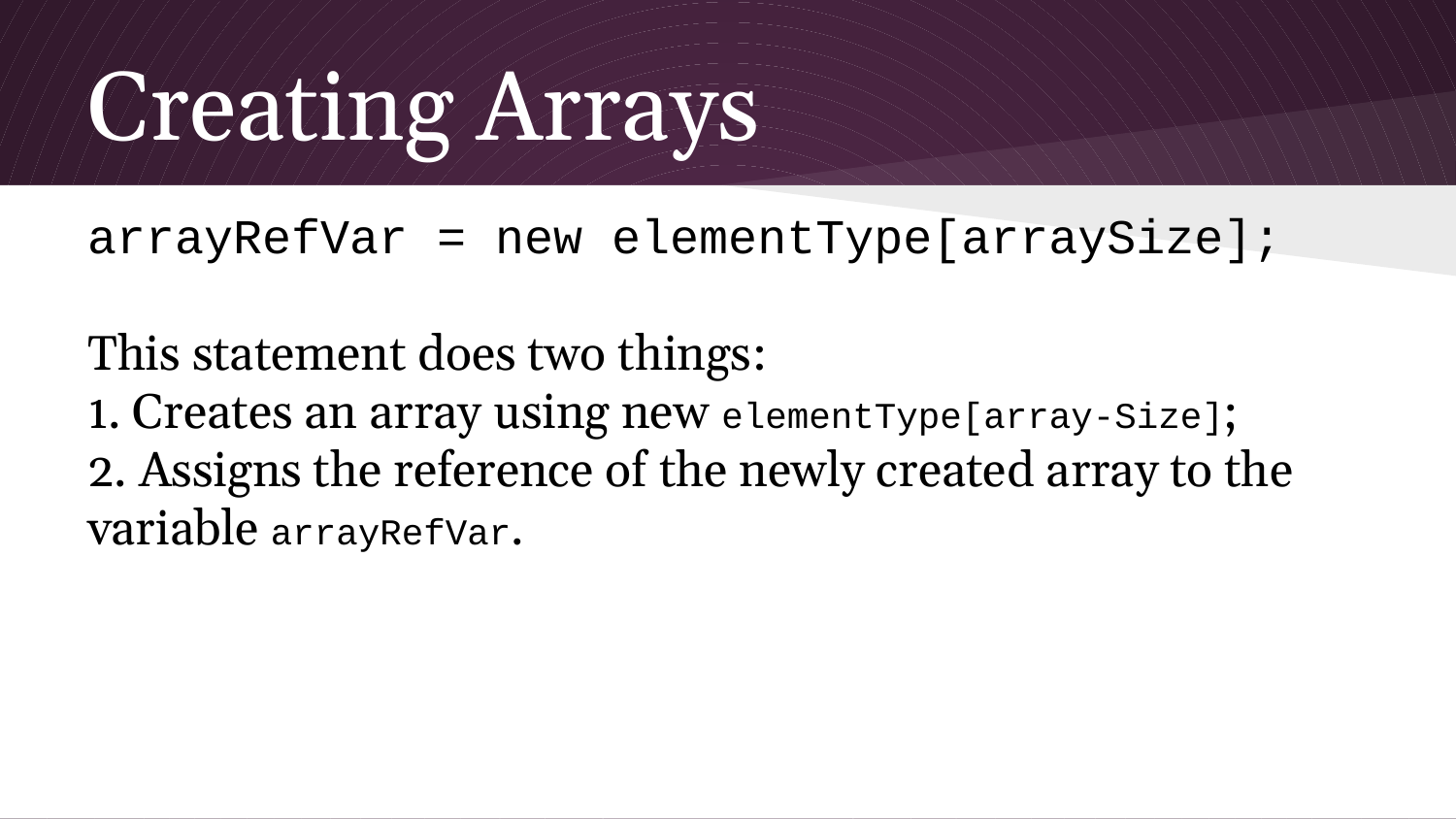

# Creating Arrays
arrayRefVar = new elementType[arraySize];

This statement does two things:
1. Creates an array using new elementType[array-Size];
2. Assigns the reference of the newly created array to the variable arrayRefVar.